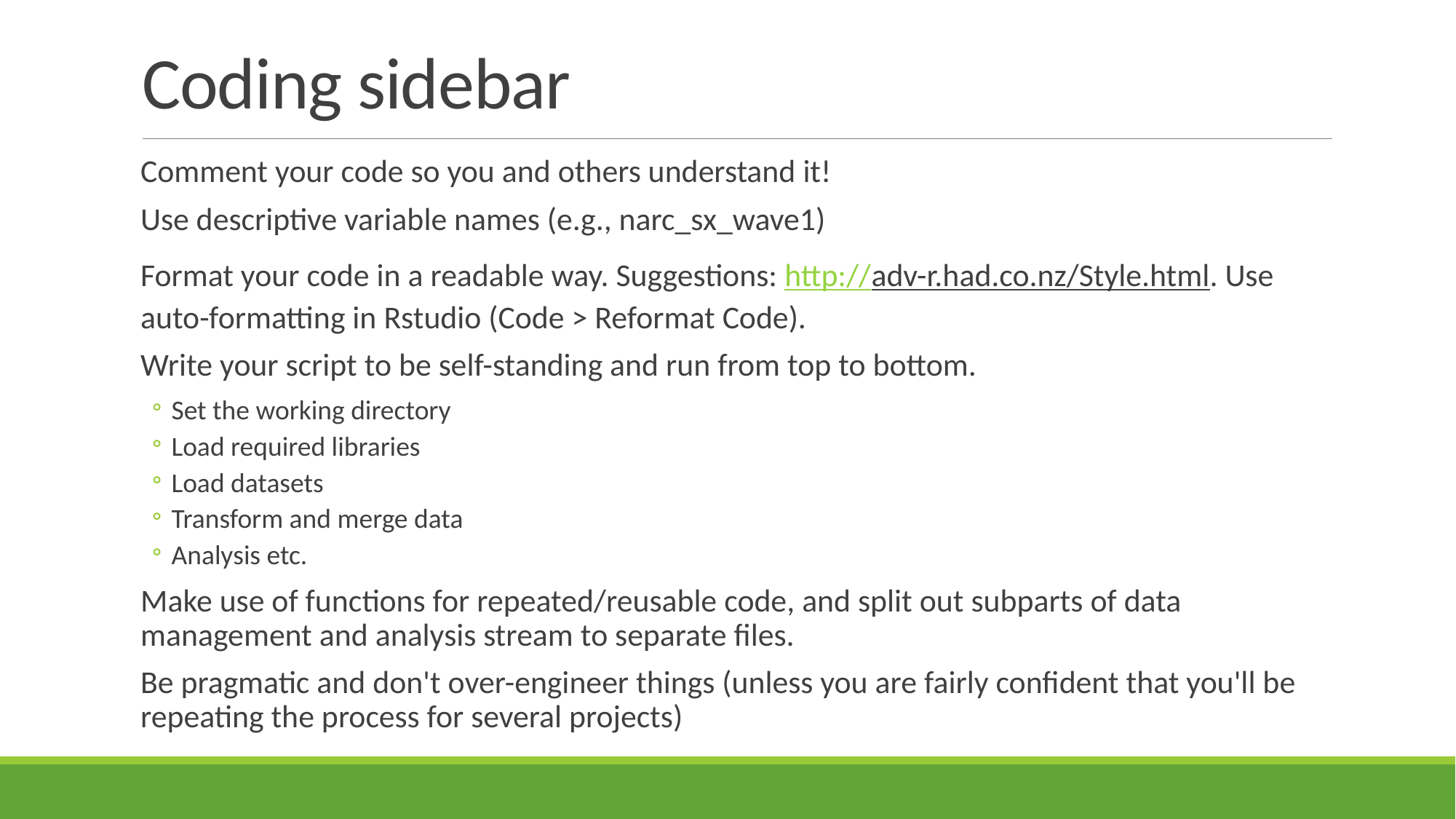

# Coding sidebar
Comment your code so you and others understand it!
Use descriptive variable names (e.g., narc_sx_wave1)
Format your code in a readable way. Suggestions: http://adv-r.had.co.nz/Style.html. Use auto-formatting in Rstudio (Code > Reformat Code).
Write your script to be self-standing and run from top to bottom.
Set the working directory
Load required libraries
Load datasets
Transform and merge data
Analysis etc.
Make use of functions for repeated/reusable code, and split out subparts of data management and analysis stream to separate files.
Be pragmatic and don't over-engineer things (unless you are fairly confident that you'll be repeating the process for several projects)